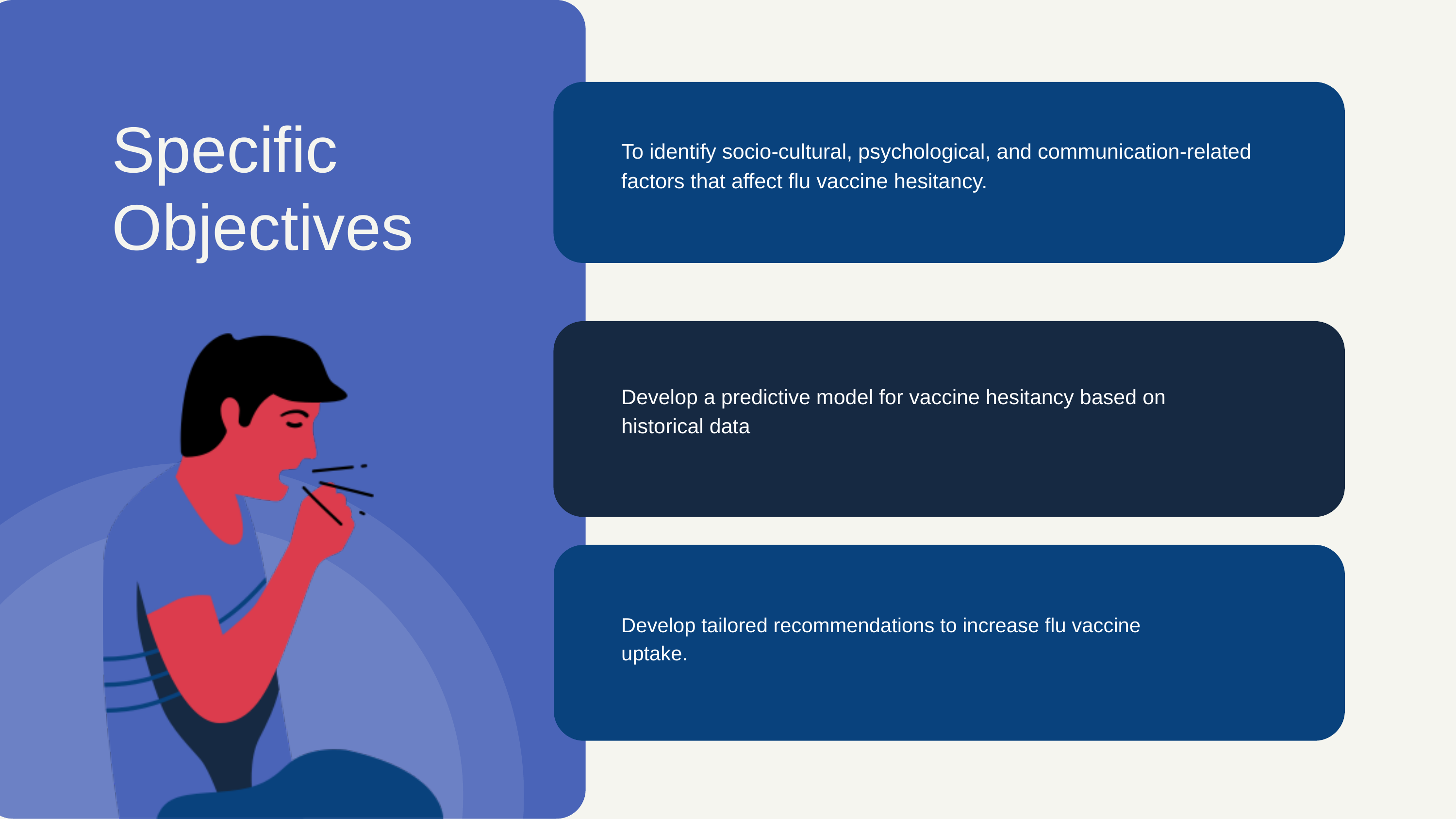

Specific Objectives
To identify socio-cultural, psychological, and communication-related factors that affect flu vaccine hesitancy.

Develop a predictive model for vaccine hesitancy based on historical data

Develop tailored recommendations to increase flu vaccine uptake.